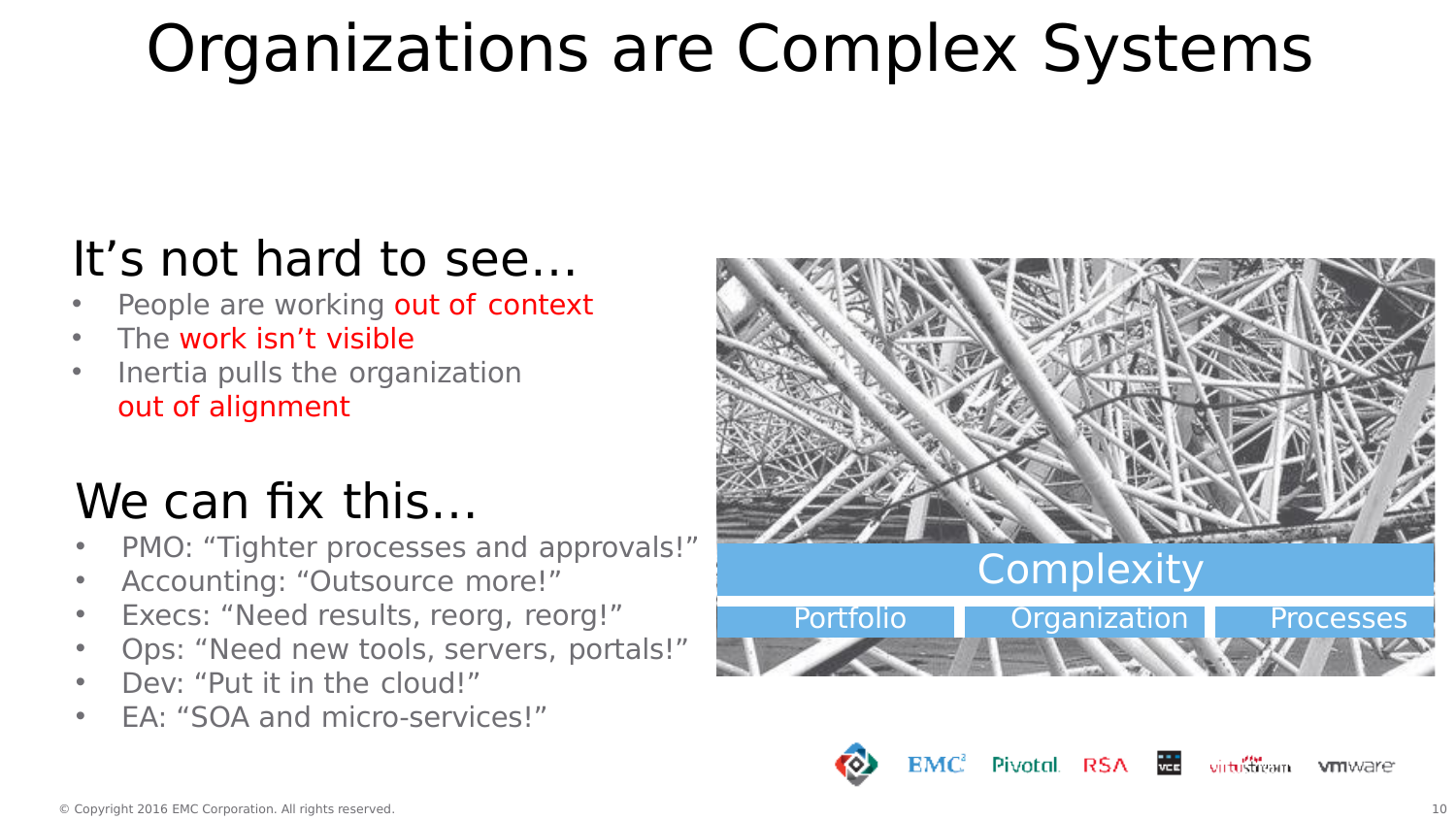

# Organizations are Complex Systems
It’s not hard to see…
People are working out of context
The work isn’t visible
Inertia pulls the organization
out of alignment

We can fix this…
PMO: “Tighter processes and approvals!”
Accounting: “Outsource more!”
Execs: “Need results, reorg, reorg!”
Ops: “Need new tools, servers, portals!”
Dev: “Put it in the cloud!”
EA: “SOA and micro-services!”

| Complexity |  |  |
| --- | --- | --- |
| Portfolio | Organization | Processes |

© Copyright 2016 EMC Corporation. All rights reserved.
10